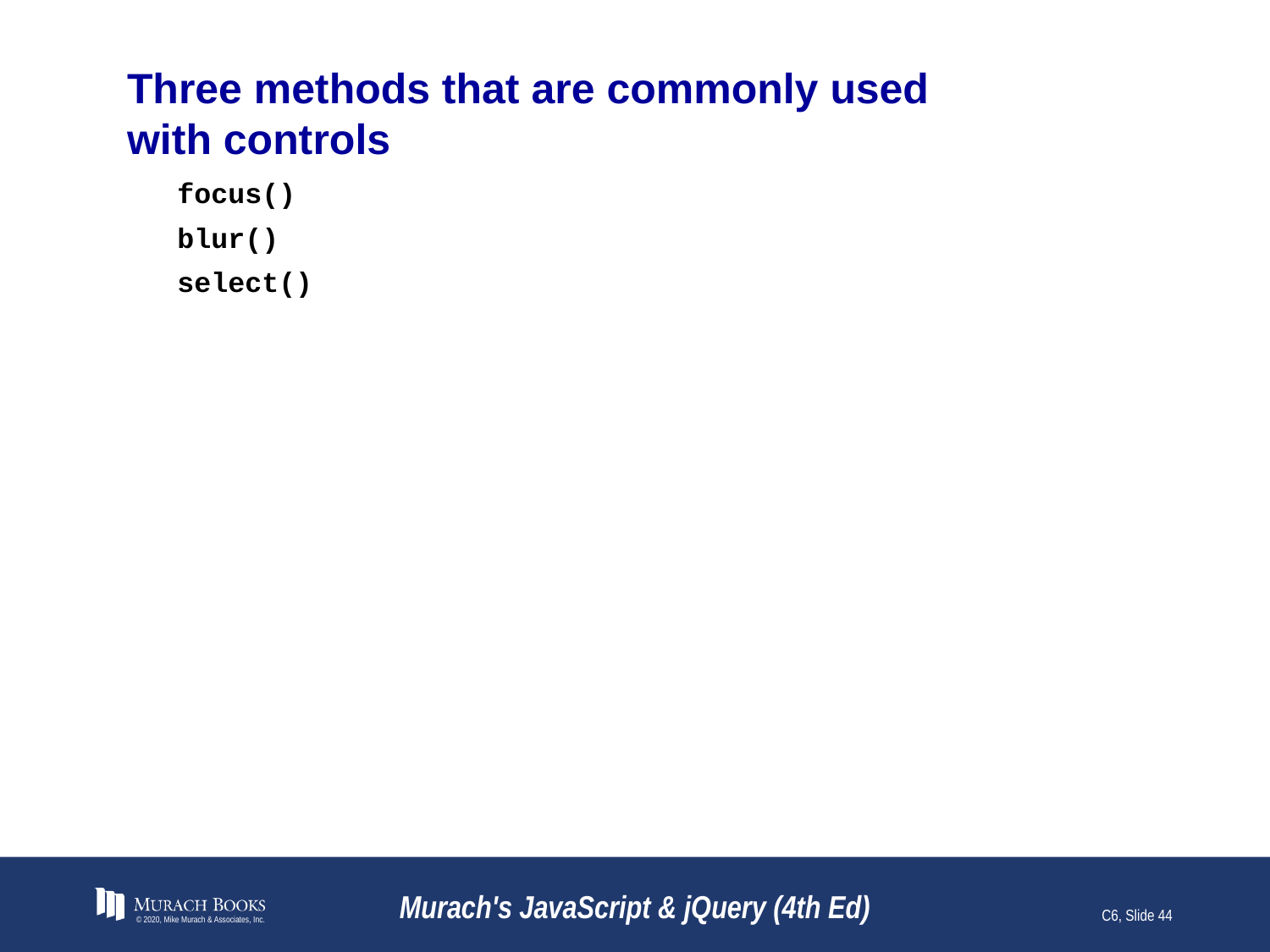

# Three methods that are commonly used with controls
focus()
blur()
select()

© 2020, Mike Murach & Associates, Inc.
Murach's JavaScript & jQuery (4th Ed)

C6, Slide 44